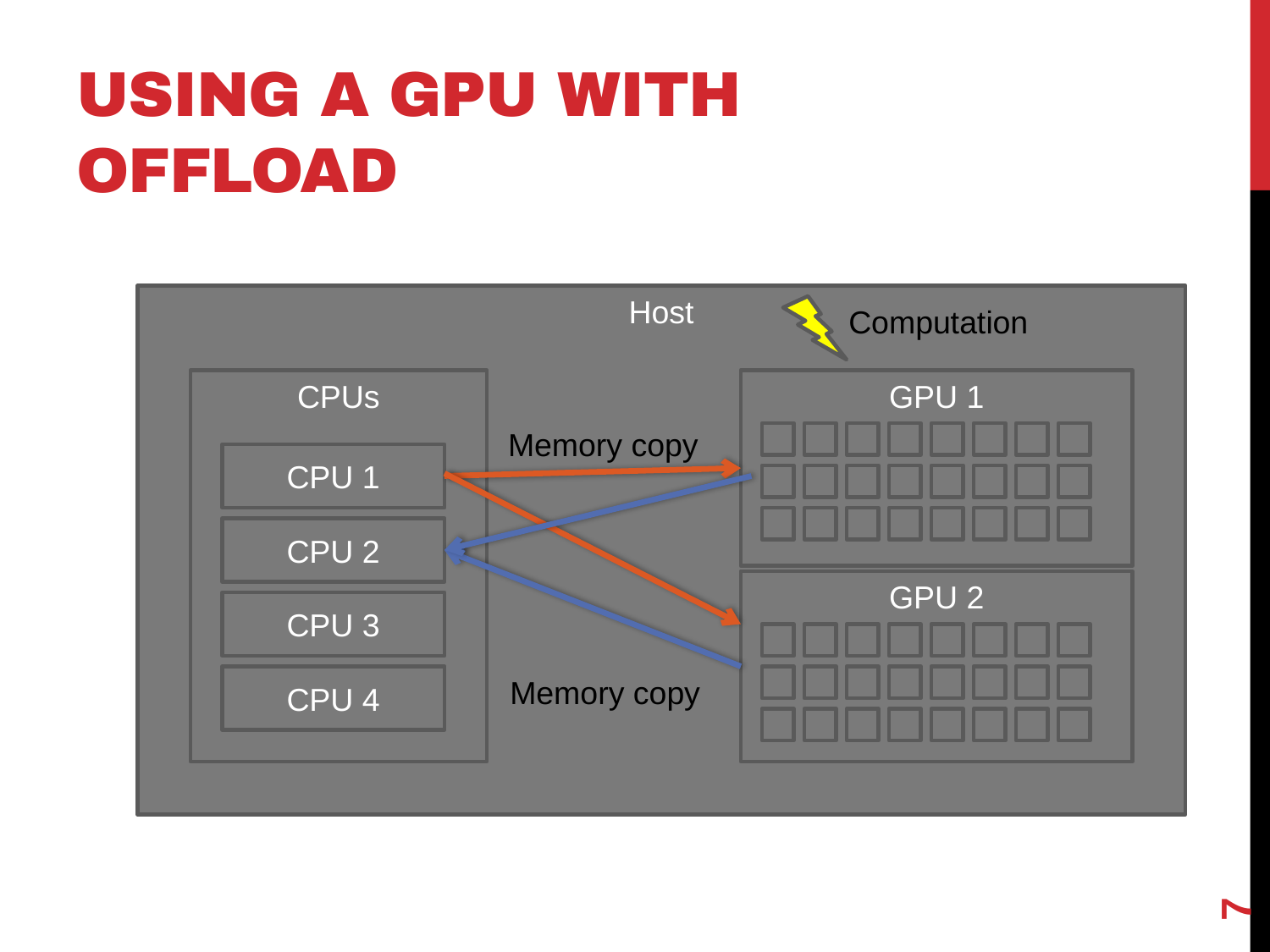

# Using a GPU with offload
Host

Computation
CPUs
GPU 1
Memory copy

CPU 1

CPU 2
GPU 2
CPU 3

CPU 4
Memory copy

7